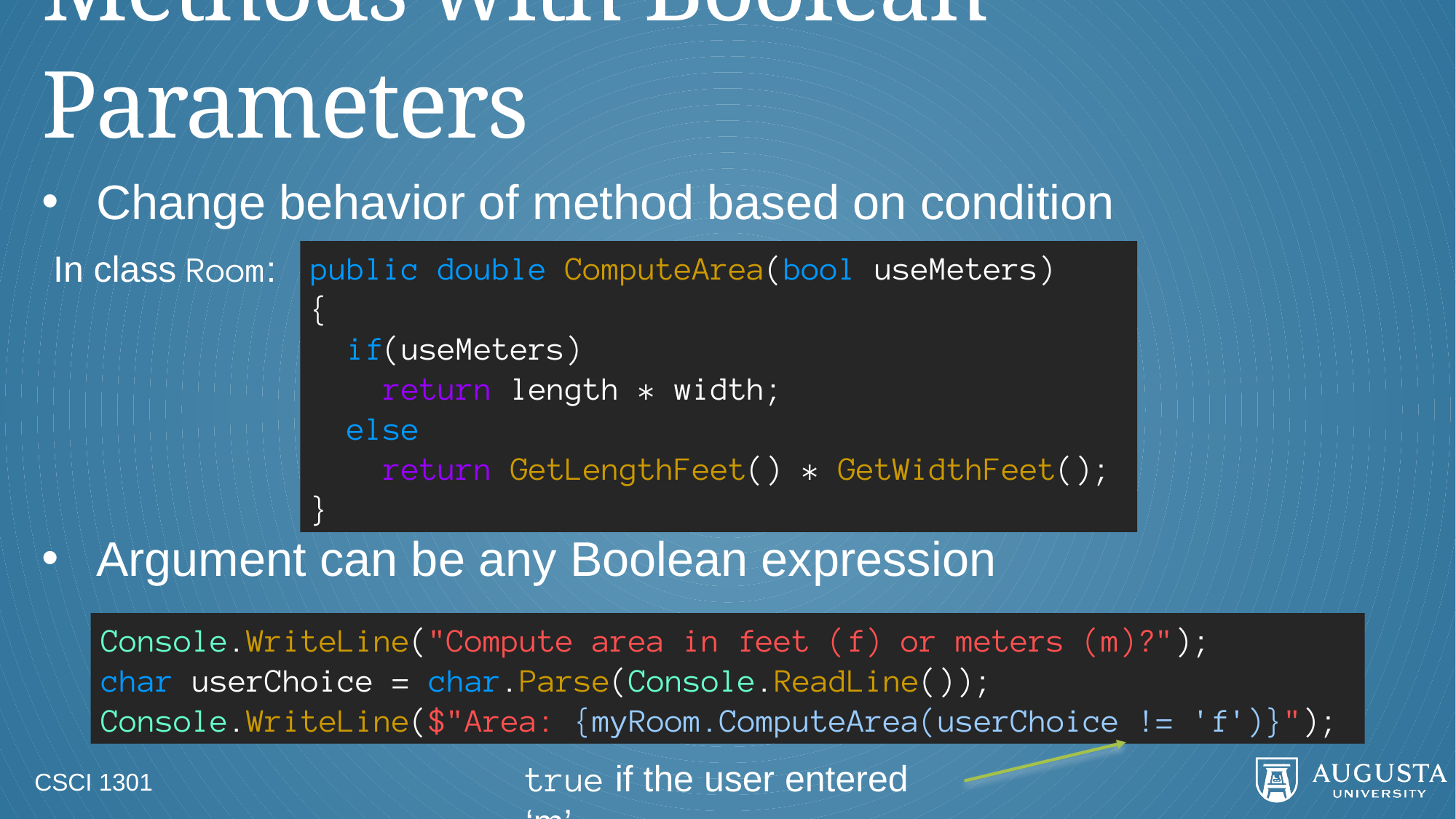

# Methods with Boolean Parameters
Change behavior of method based on condition

Argument can be any Boolean expression
In class Room:
public double ComputeArea(bool useMeters)
{
  if(useMeters)
    return length * width;
  else
    return GetLengthFeet() * GetWidthFeet();
}
Console.WriteLine("Compute area in feet (f) or meters (m)?");
char userChoice = char.Parse(Console.ReadLine());
Console.WriteLine($"Area: {myRoom.ComputeArea(userChoice != 'f')}");
true if the user entered ‘m’
CSCI 1301